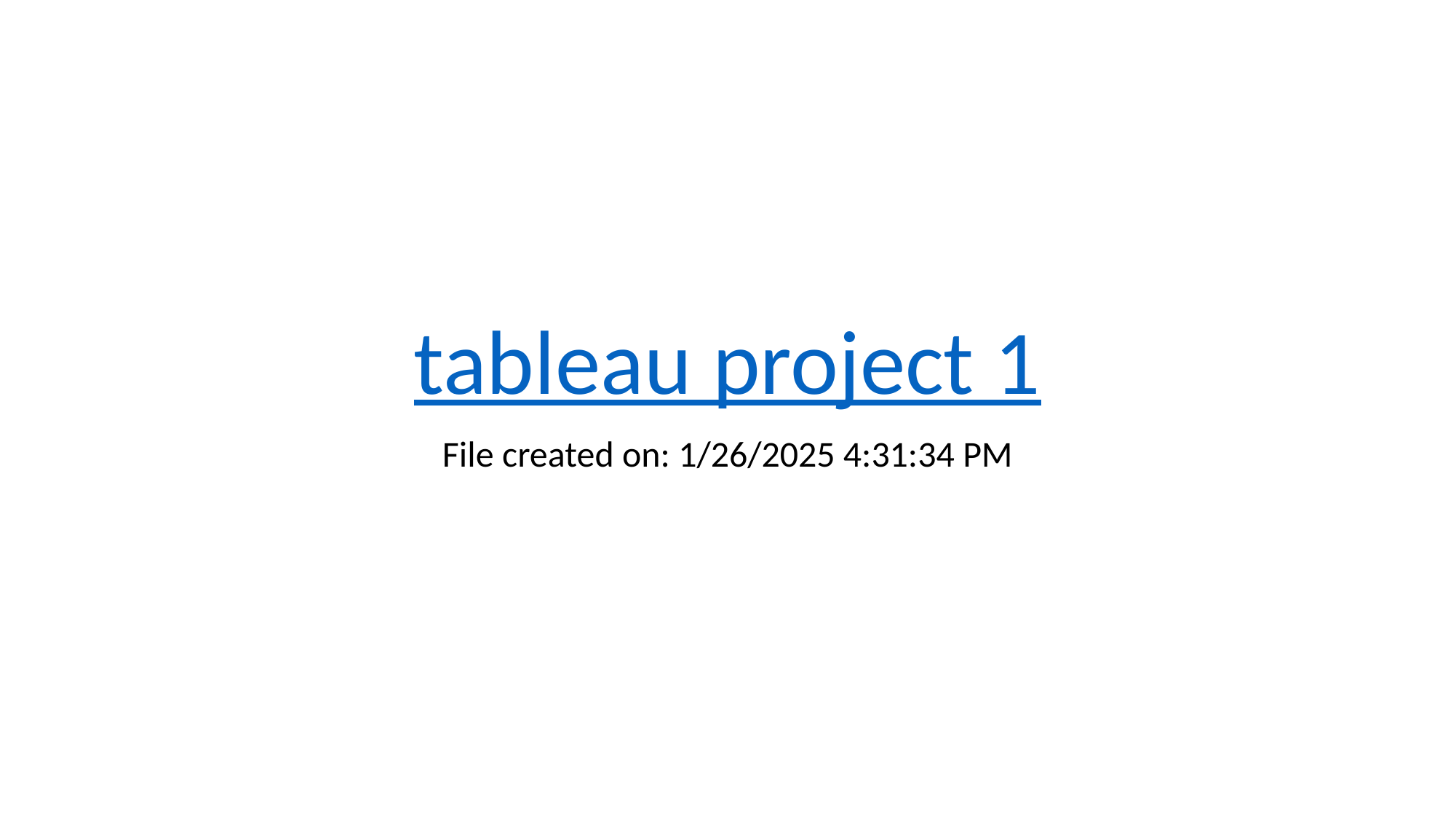

# tableau project 1
File created on: 1/26/2025 4:31:34 PM